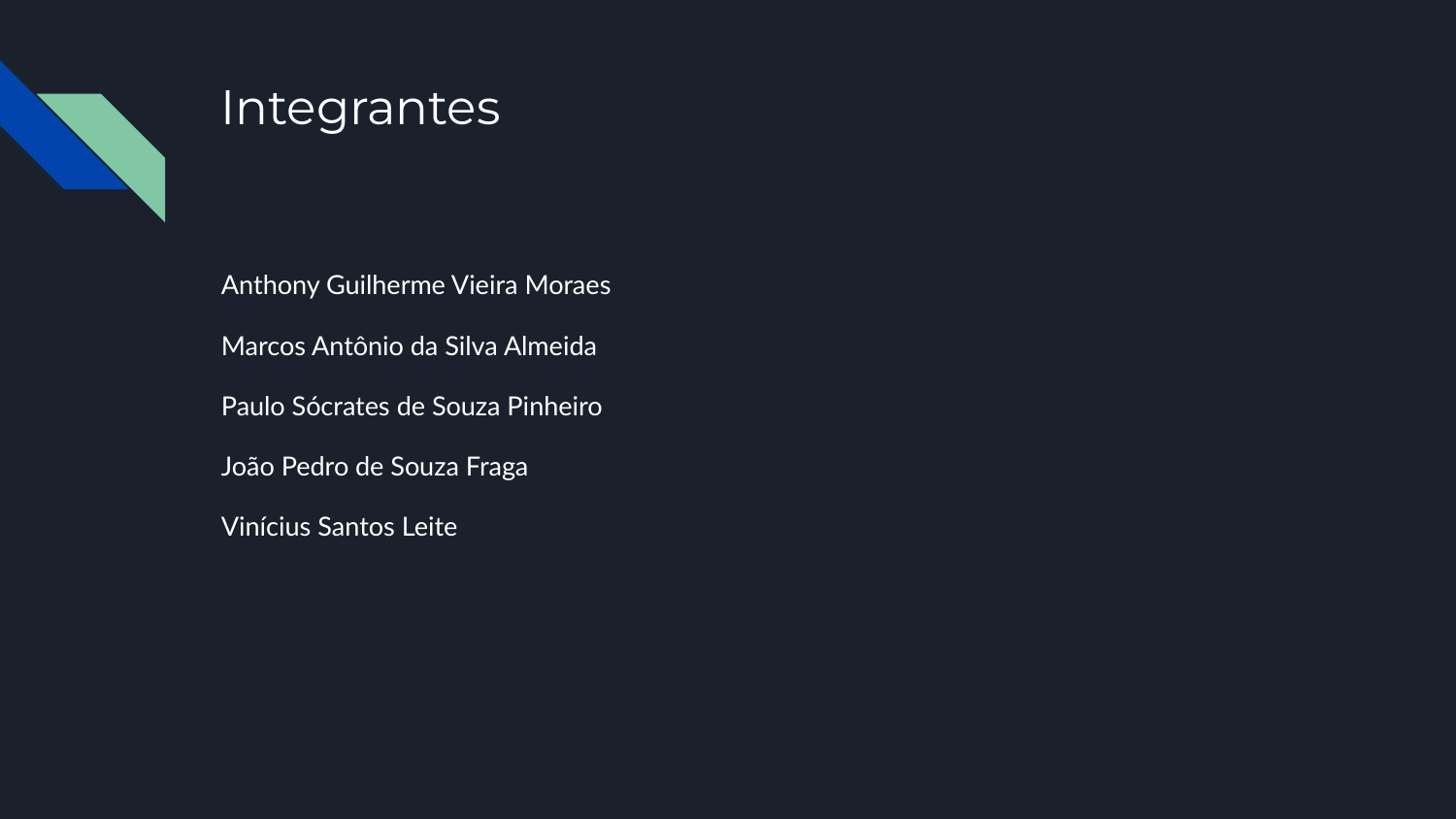

# Integrantes
Anthony Guilherme Vieira Moraes
Marcos Antônio da Silva Almeida
Paulo Sócrates de Souza Pinheiro
João Pedro de Souza Fraga
Vinícius Santos Leite